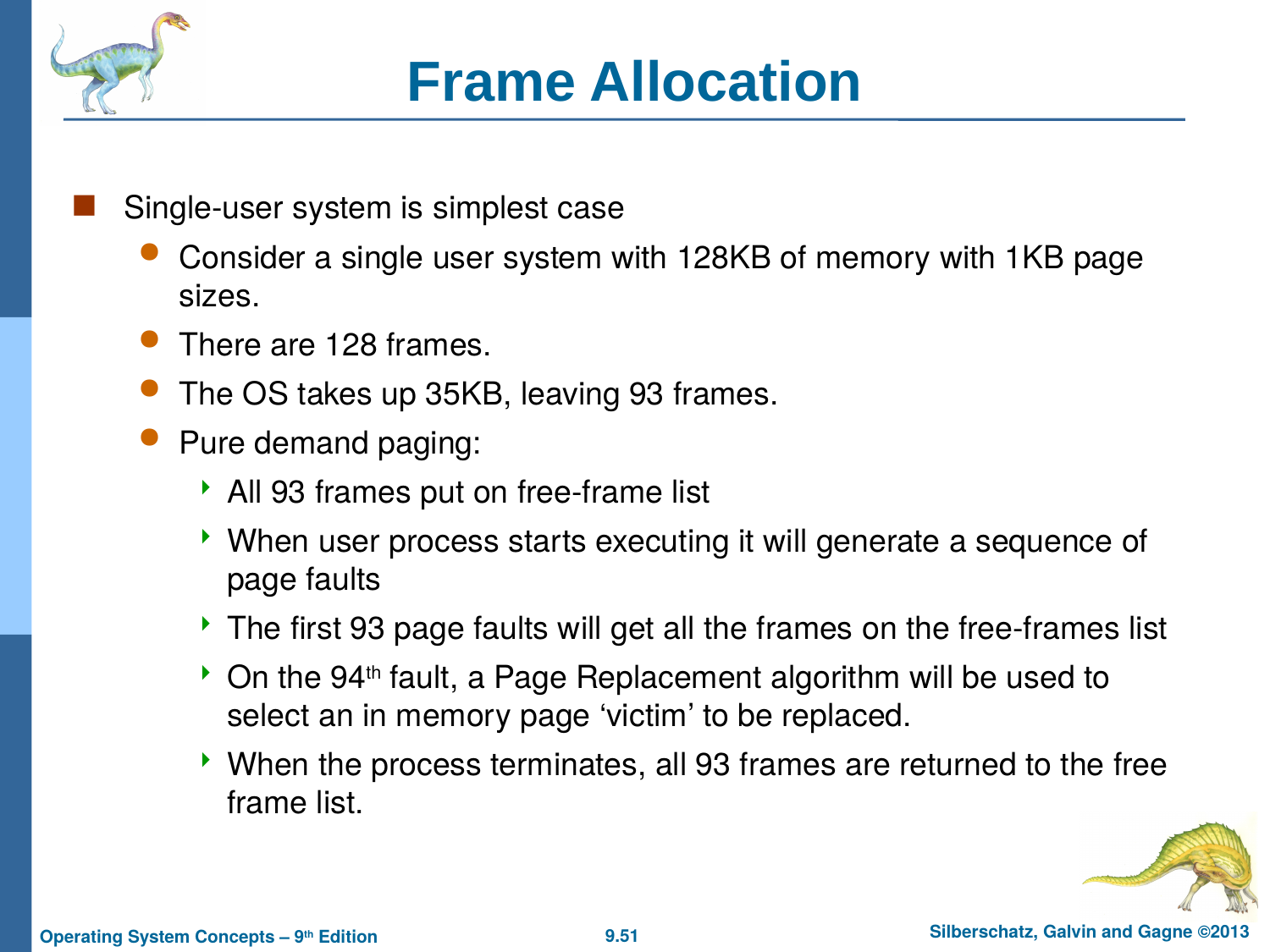

# Frame Allocation
Single-user system is simplest case
Consider a single user system with 128KB of memory with 1KB page sizes.
There are 128 frames.
The OS takes up 35KB, leaving 93 frames.
Pure demand paging:
All 93 frames put on free-frame list
When user process starts executing it will generate a sequence of page faults
The first 93 page faults will get all the frames on the free-frames list
On the 94th fault, a Page Replacement algorithm will be used to select an in memory page ‘victim’ to be replaced.
When the process terminates, all 93 frames are returned to the free frame list.